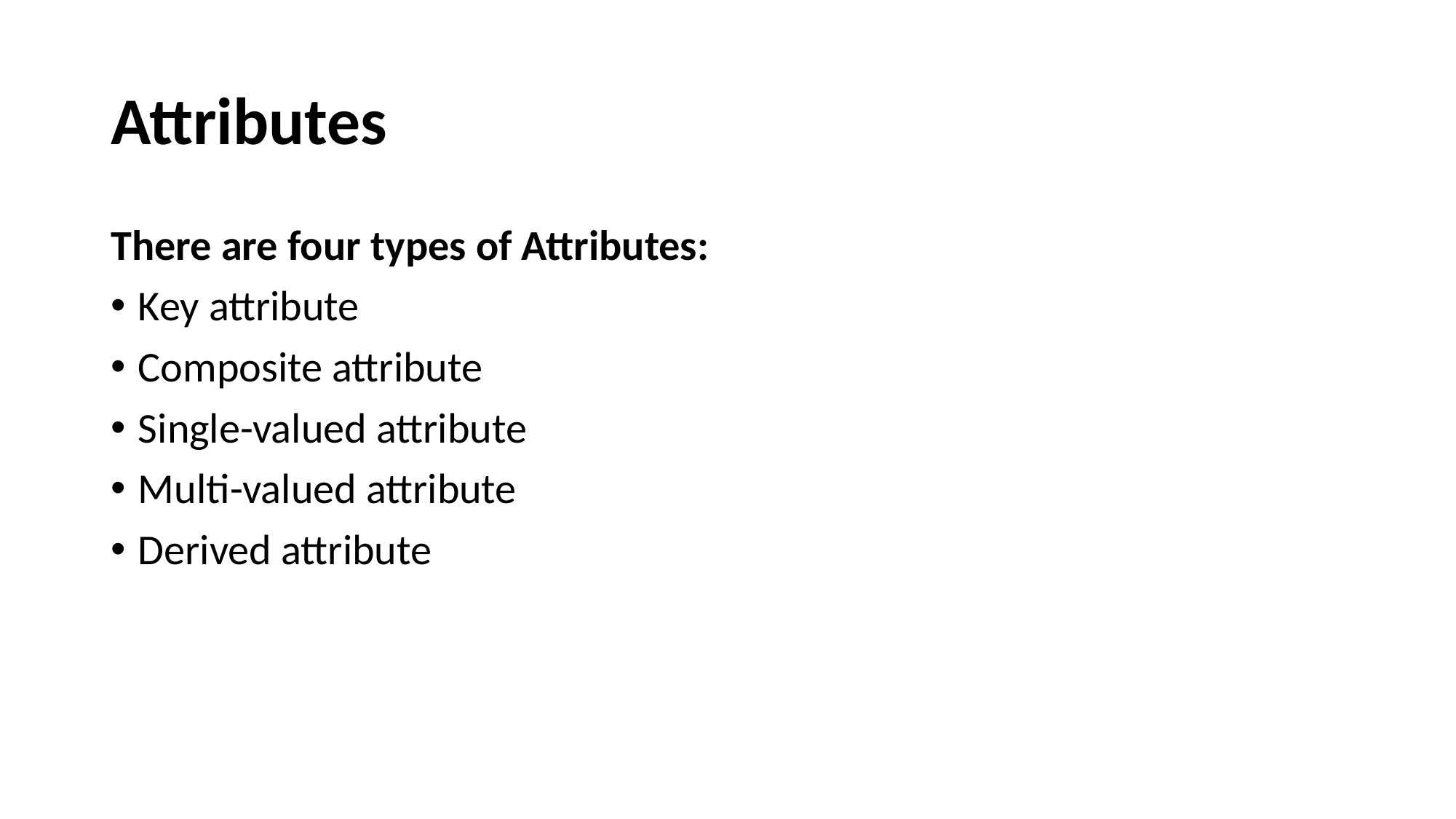

# Attributes
There are four types of Attributes:
Key attribute
Composite attribute
Single-valued attribute
Multi-valued attribute
Derived attribute